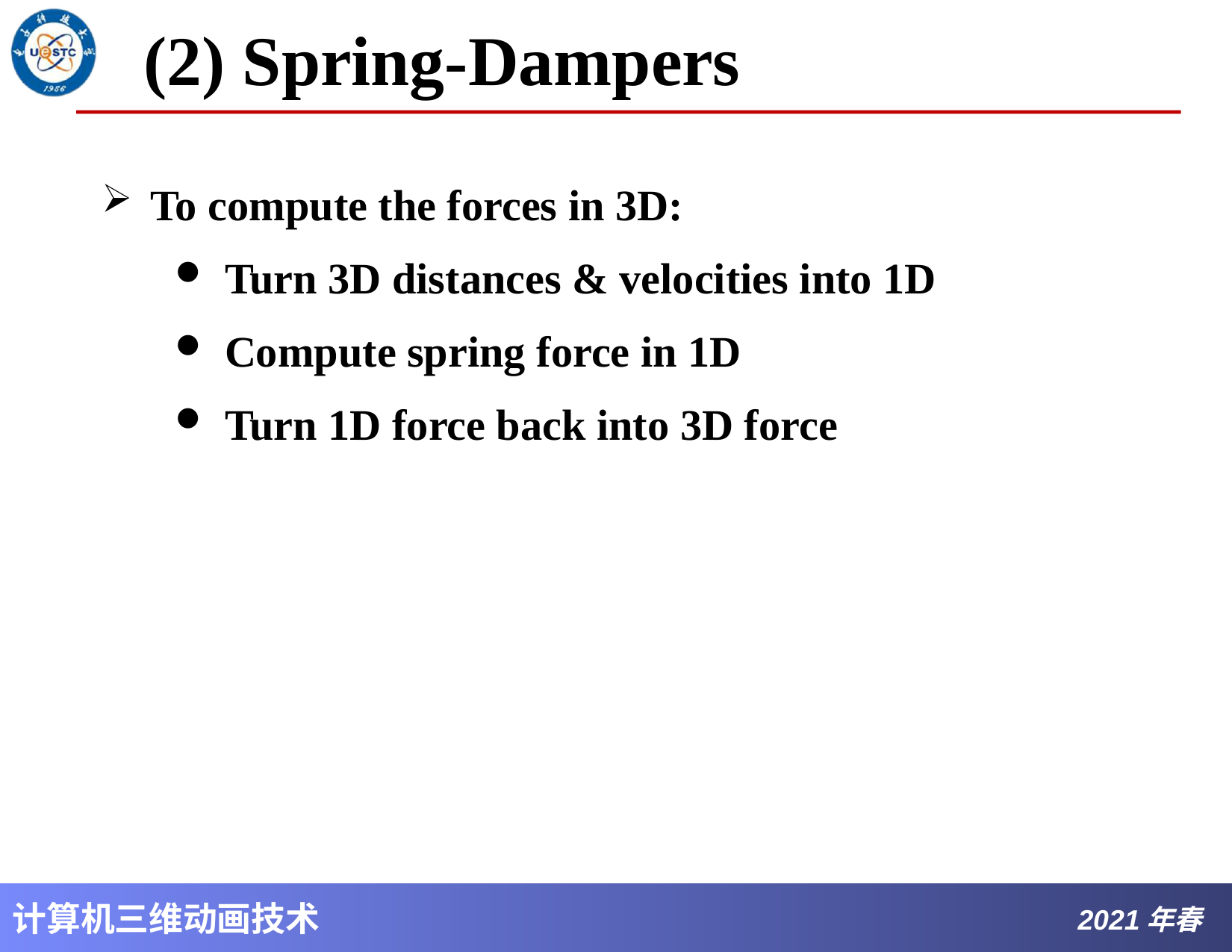

# (2) Spring-Dampers
To compute the forces in 3D:
Turn 3D distances & velocities into 1D
Compute spring force in 1D
Turn 1D force back into 3D force